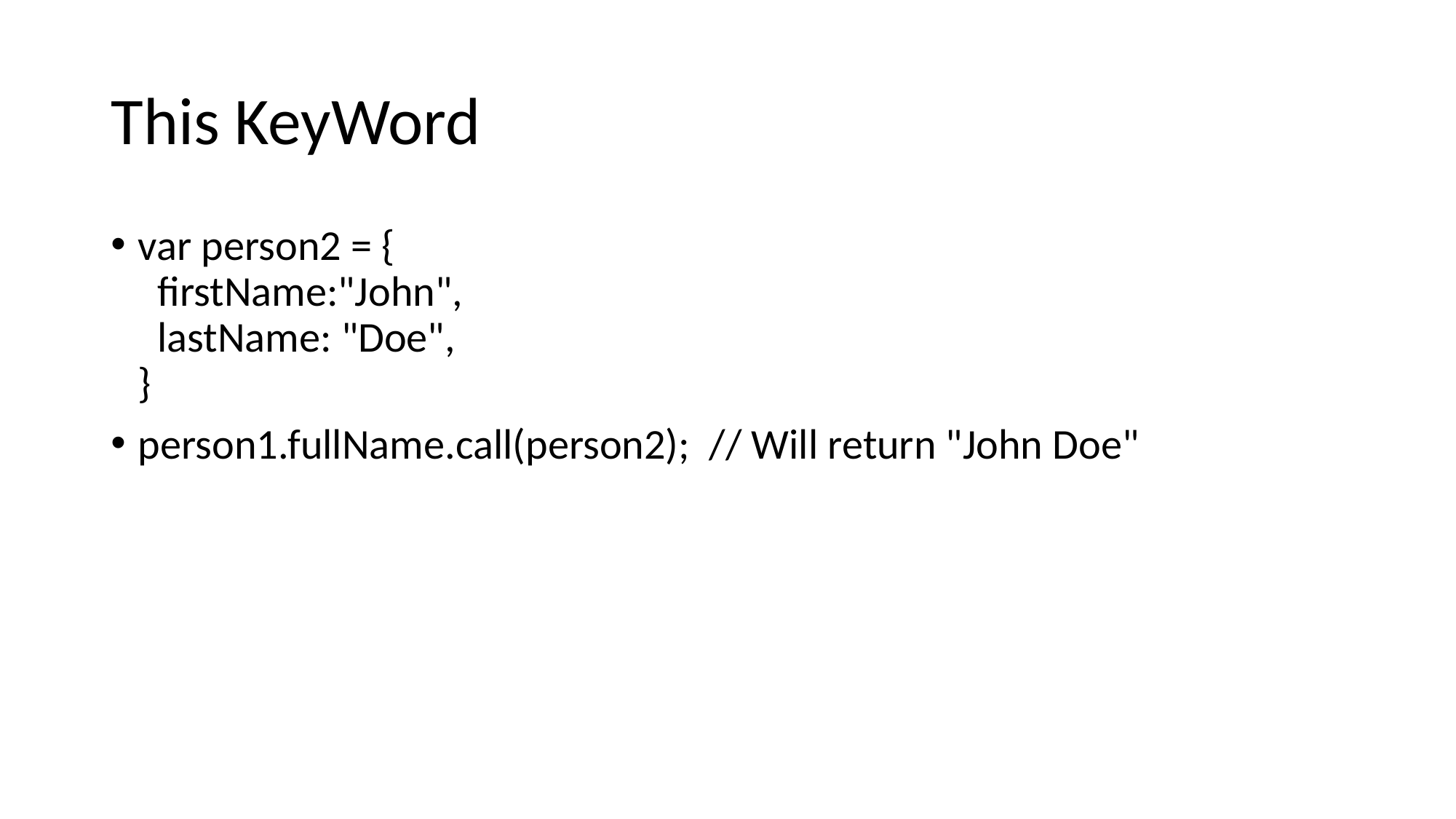

# This KeyWord
var person2 = {
  firstName:"John",
  lastName: "Doe",
}
person1.fullName.call(person2);  // Will return "John Doe"